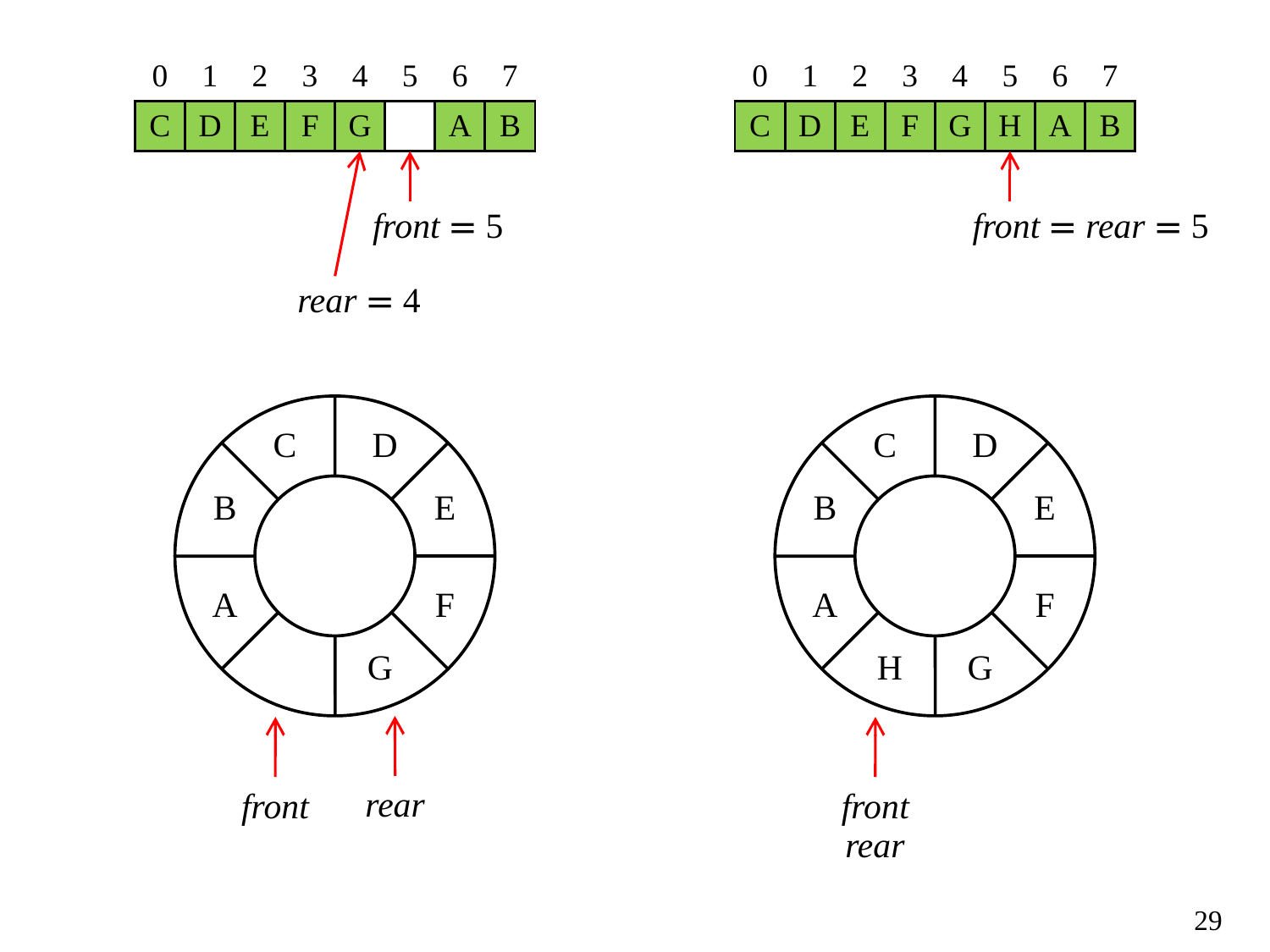

| 0 | 1 | 2 | 3 | 4 | 5 | 6 | 7 |
| --- | --- | --- | --- | --- | --- | --- | --- |
| C | D | E | F | G |  | A | B |
| 0 | 1 | 2 | 3 | 4 | 5 | 6 | 7 |
| --- | --- | --- | --- | --- | --- | --- | --- |
| C | D | E | F | G | H | A | B |
front = 5
front = rear = 5
rear = 4

C
D
C
D
B

E
B

E
A
F
A
F
G
H
G
rear
front
front
rear
29